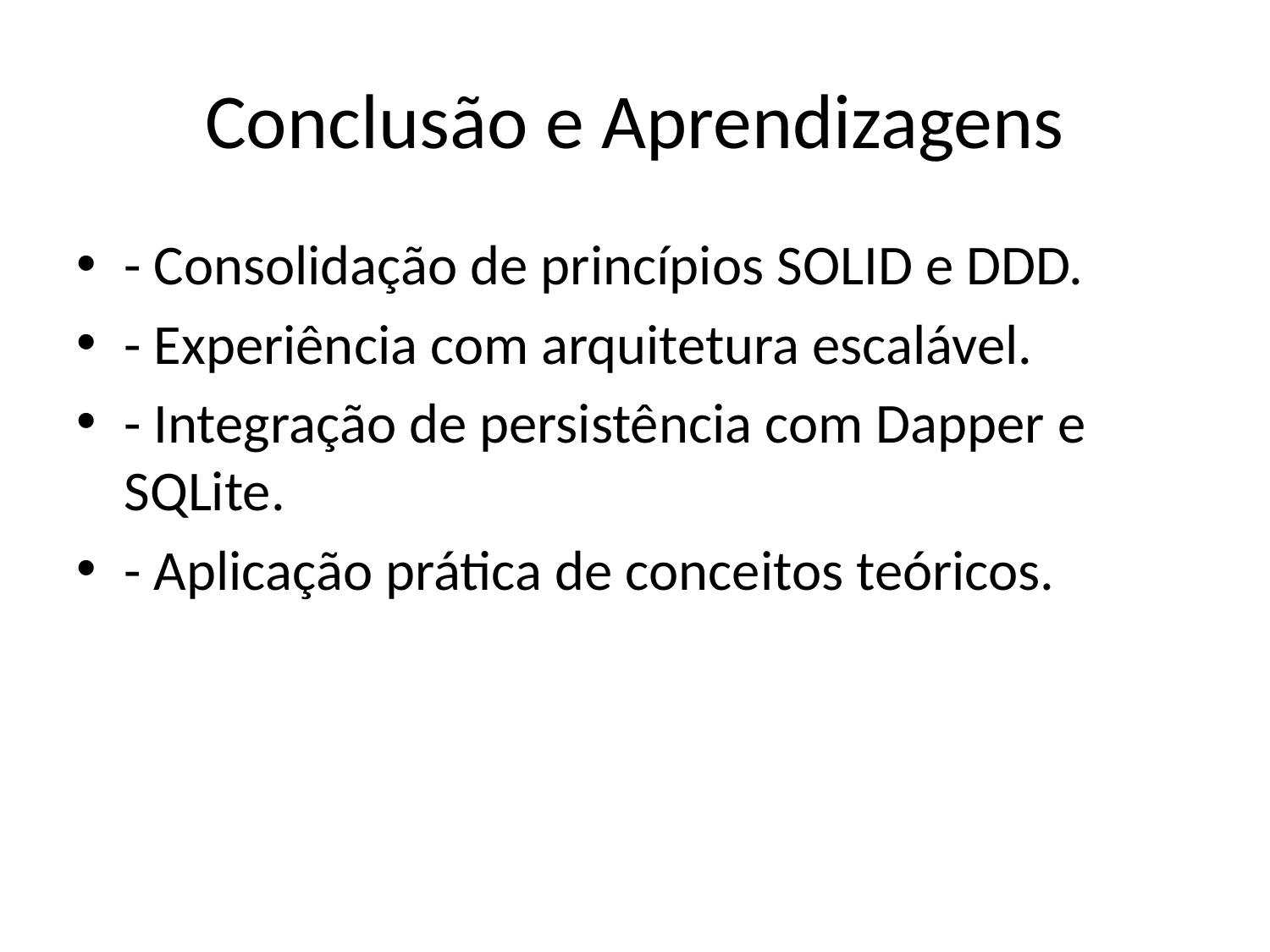

# Conclusão e Aprendizagens
- Consolidação de princípios SOLID e DDD.
- Experiência com arquitetura escalável.
- Integração de persistência com Dapper e SQLite.
- Aplicação prática de conceitos teóricos.